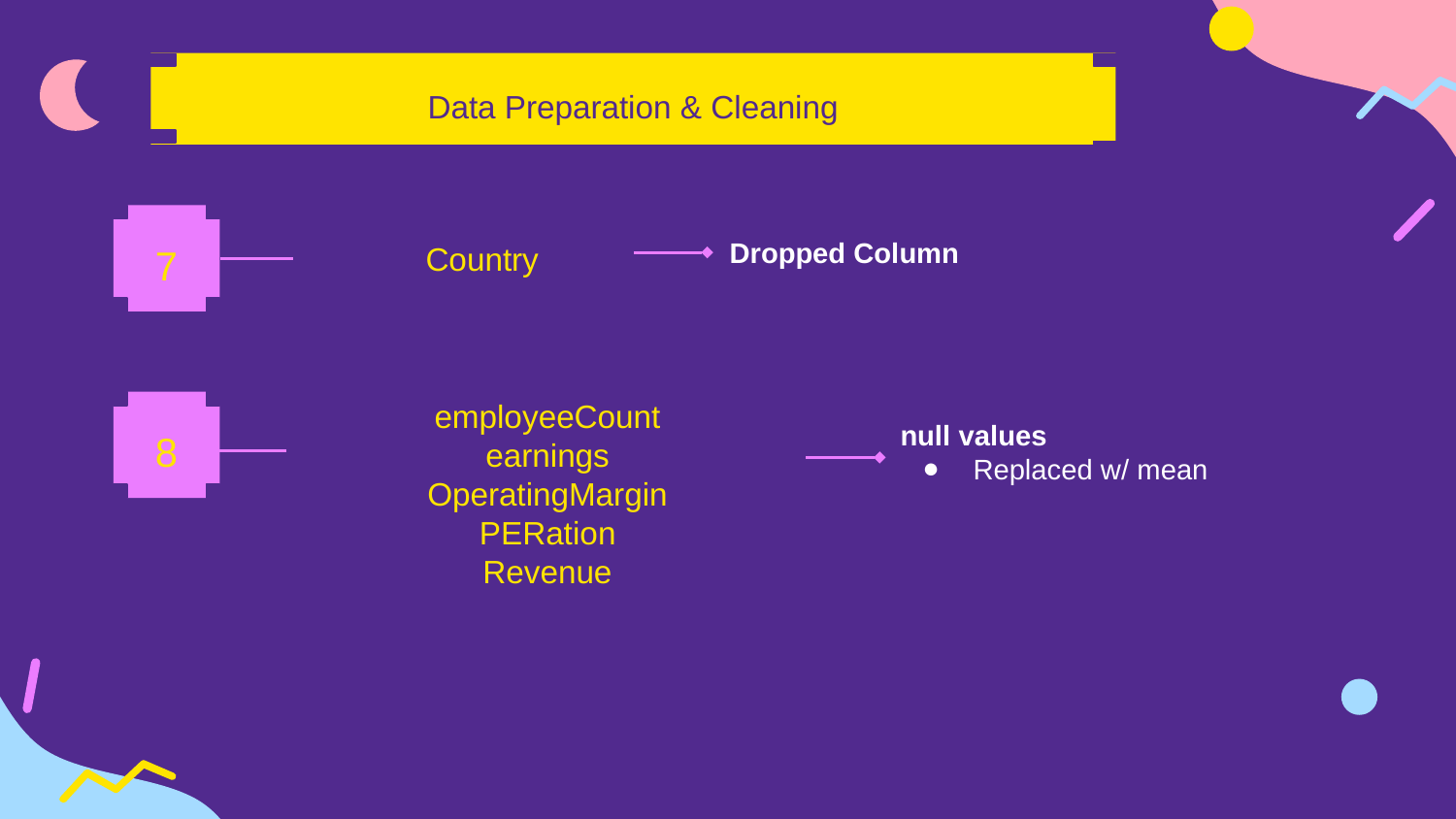

Data Preparation & Cleaning

Country
Dropped Column
7
employeeCount
earnings
OperatingMargin
PERation
Revenue
null values
Replaced w/ mean

8